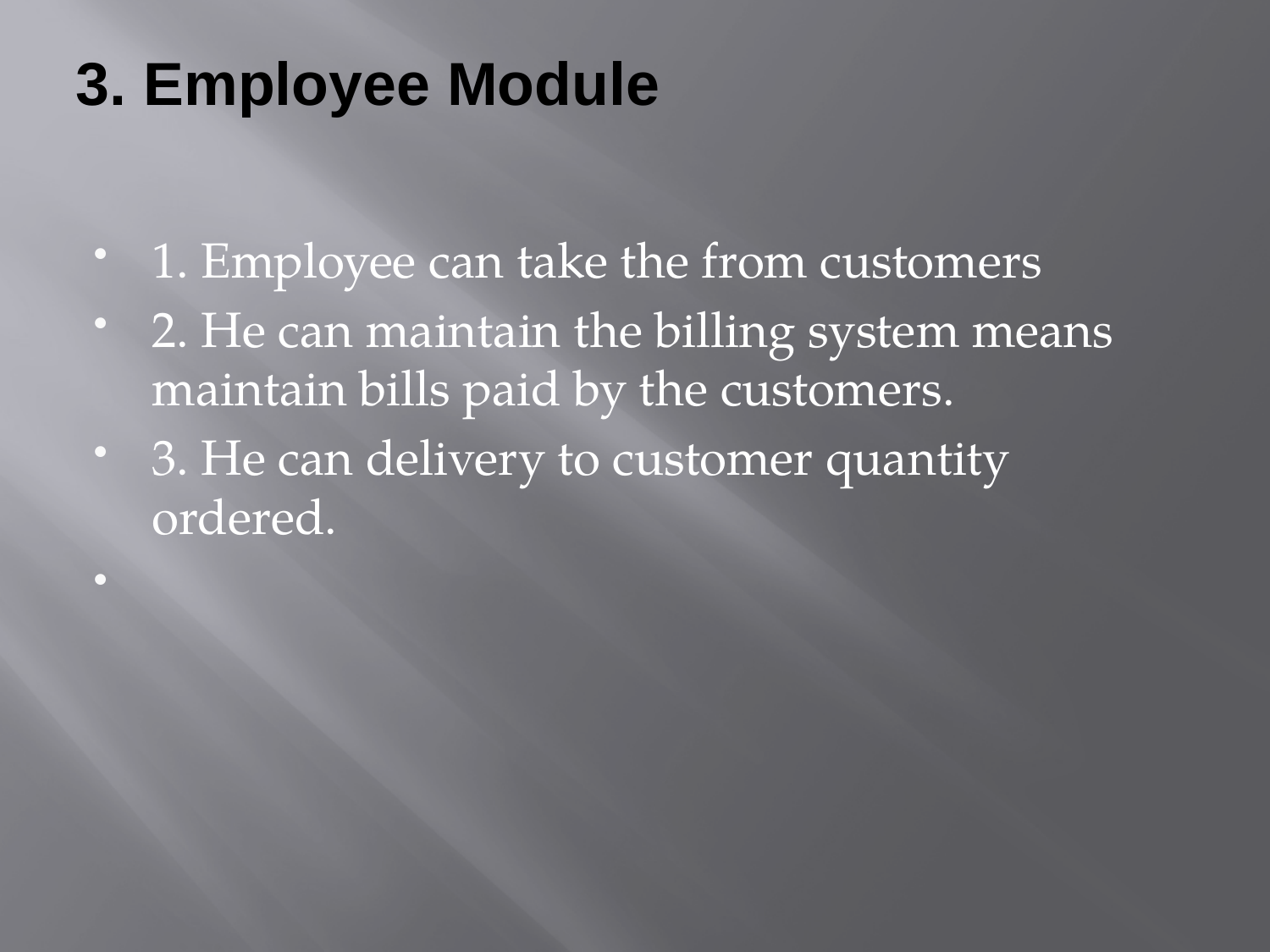

# 3. Employee Module
1. Employee can take the from customers
2. He can maintain the billing system means maintain bills paid by the customers.
3. He can delivery to customer quantity ordered.